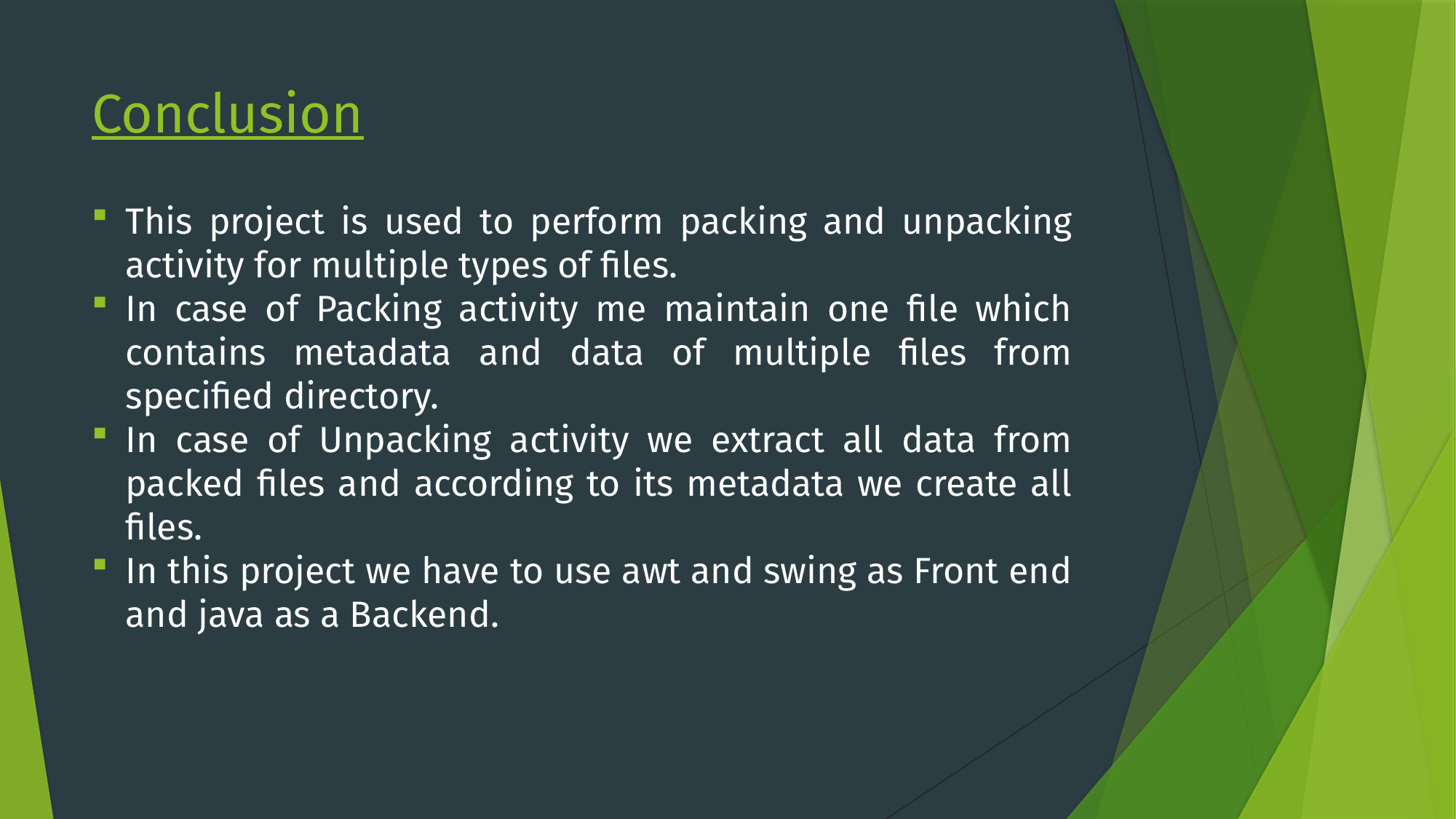

# Conclusion
This project is used to perform packing and unpacking activity for multiple types of files.
In case of Packing activity me maintain one file which contains metadata and data of multiple files from specified directory.
In case of Unpacking activity we extract all data from packed files and according to its metadata we create all files.
In this project we have to use awt and swing as Front end and java as a Backend.